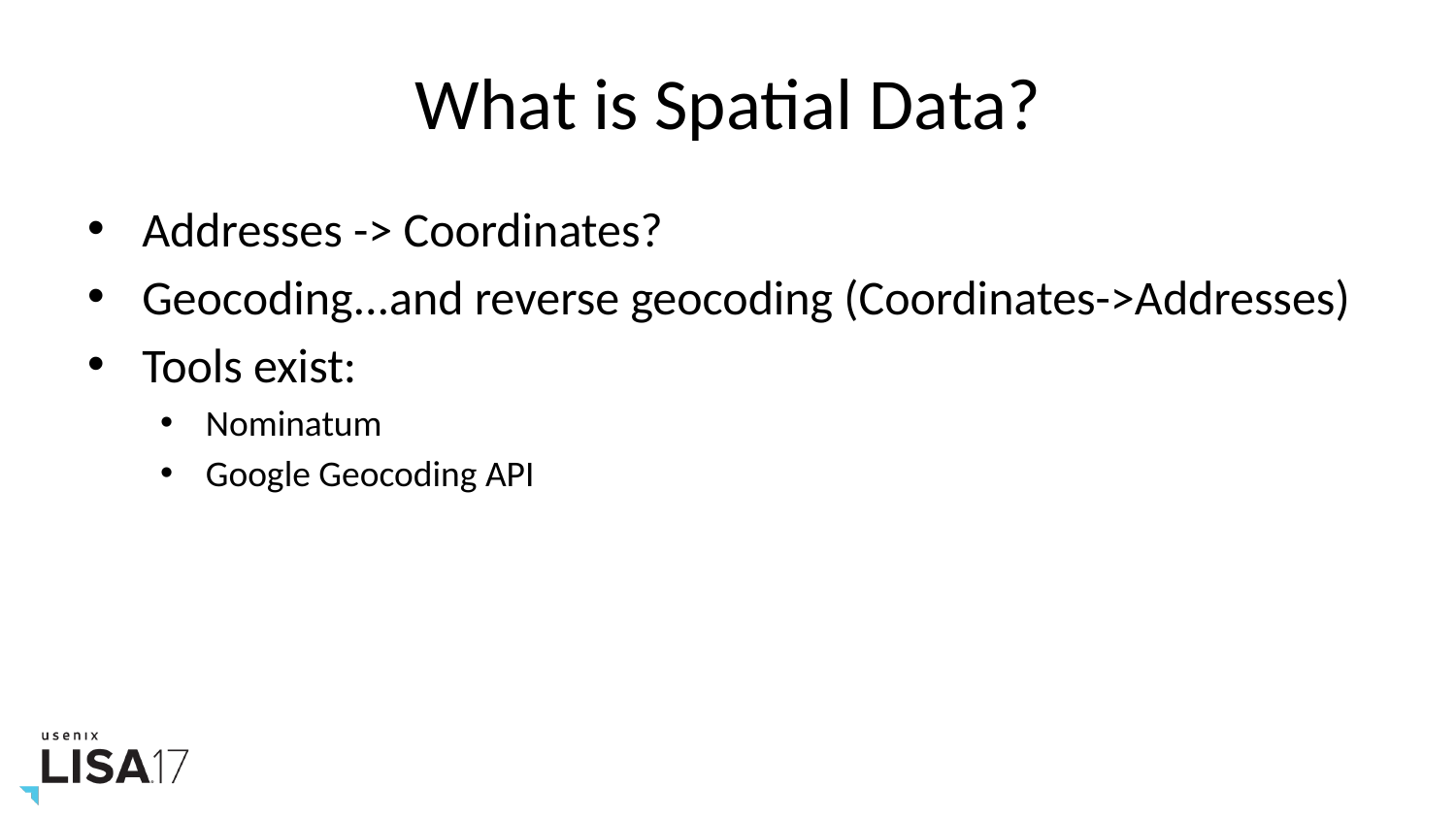

# What is Spatial Data?
Addresses -> Coordinates?
Geocoding...and reverse geocoding (Coordinates->Addresses)
Tools exist:
Nominatum
Google Geocoding API